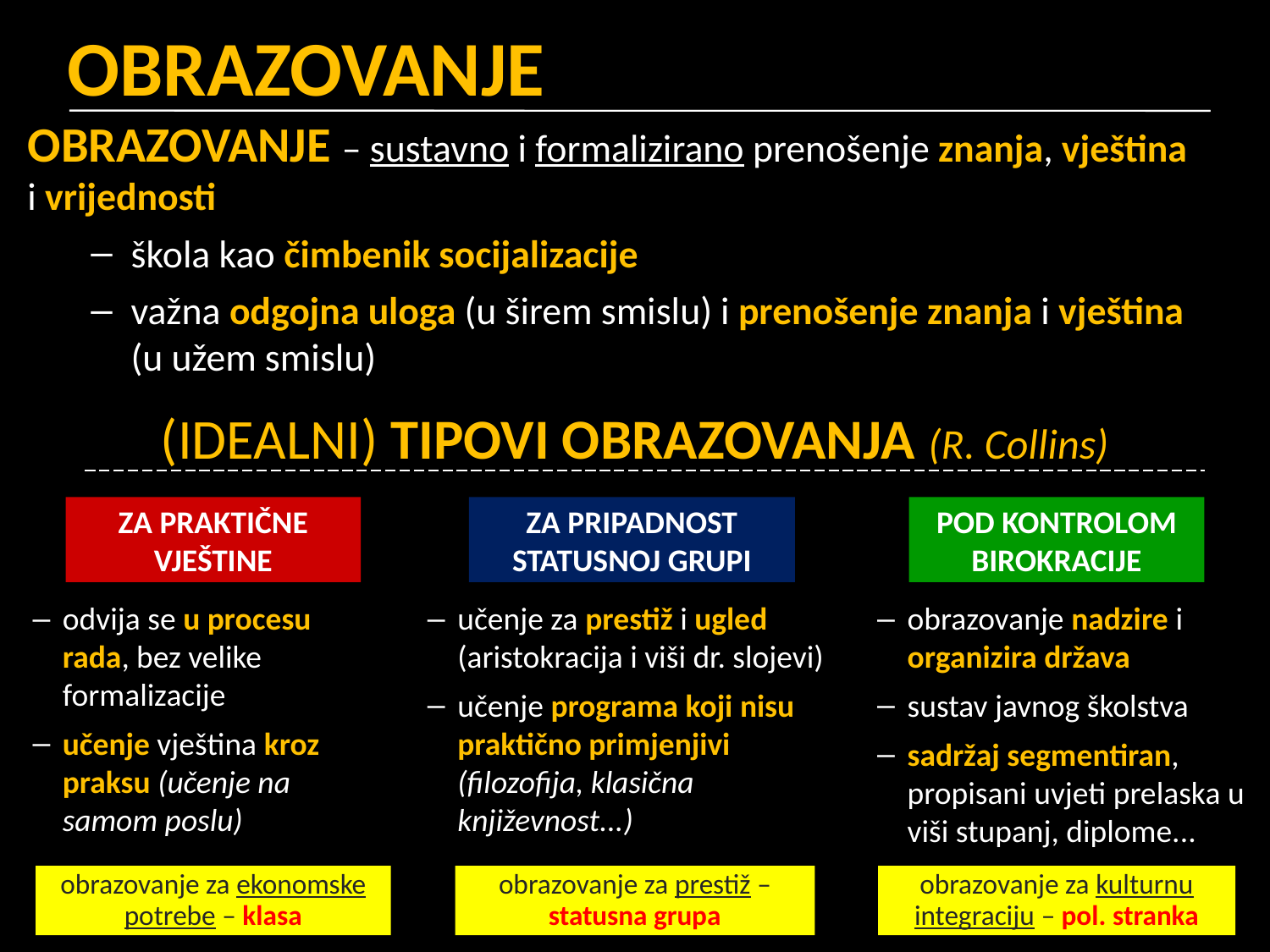

OBRAZOVANJE
OBRAZOVANJE – sustavno i formalizirano prenošenje znanja, vještina i vrijednosti
škola kao čimbenik socijalizacije
važna odgojna uloga (u širem smislu) i prenošenje znanja i vještina (u užem smislu)
(IDEALNI) TIPOVI OBRAZOVANJA (R. Collins)
ZA PRAKTIČNE VJEŠTINE
ZA PRIPADNOST STATUSNOJ GRUPI
POD KONTROLOM BIROKRACIJE
odvija se u procesu rada, bez velike formalizacije
učenje vještina kroz praksu (učenje na samom poslu)
učenje za prestiž i ugled (aristokracija i viši dr. slojevi)
učenje programa koji nisu praktično primjenjivi
(filozofija, klasična književnost...)
obrazovanje nadzire i organizira država
sustav javnog školstva
sadržaj segmentiran, propisani uvjeti prelaska u viši stupanj, diplome...
obrazovanje za ekonomske potrebe – klasa
obrazovanje za prestiž – statusna grupa
obrazovanje za kulturnu integraciju – pol. stranka